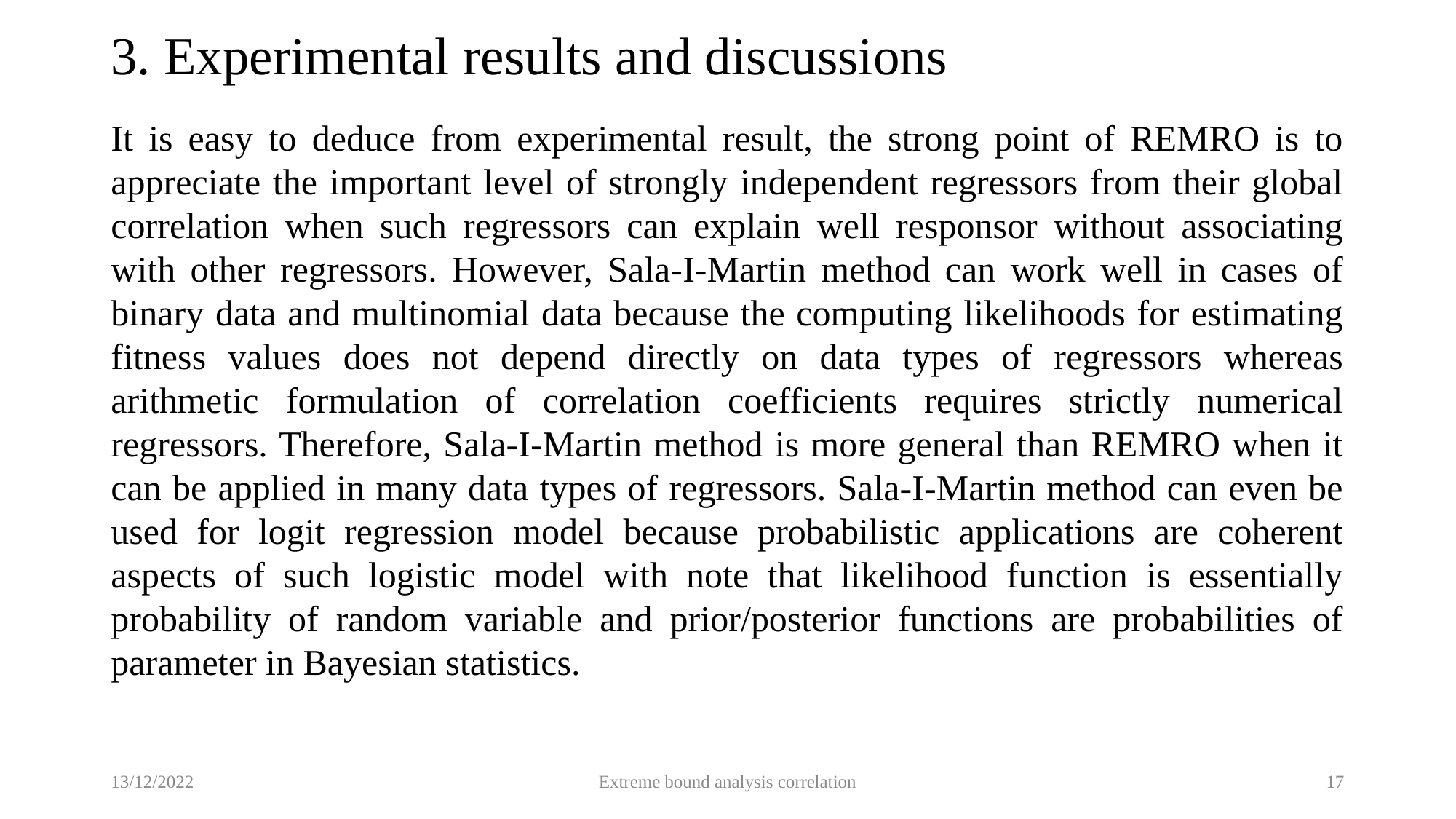

# 3. Experimental results and discussions
It is easy to deduce from experimental result, the strong point of REMRO is to appreciate the important level of strongly independent regressors from their global correlation when such regressors can explain well responsor without associating with other regressors. However, Sala-I-Martin method can work well in cases of binary data and multinomial data because the computing likelihoods for estimating fitness values does not depend directly on data types of regressors whereas arithmetic formulation of correlation coefficients requires strictly numerical regressors. Therefore, Sala-I-Martin method is more general than REMRO when it can be applied in many data types of regressors. Sala-I-Martin method can even be used for logit regression model because probabilistic applications are coherent aspects of such logistic model with note that likelihood function is essentially probability of random variable and prior/posterior functions are probabilities of parameter in Bayesian statistics.
13/12/2022
Extreme bound analysis correlation
17